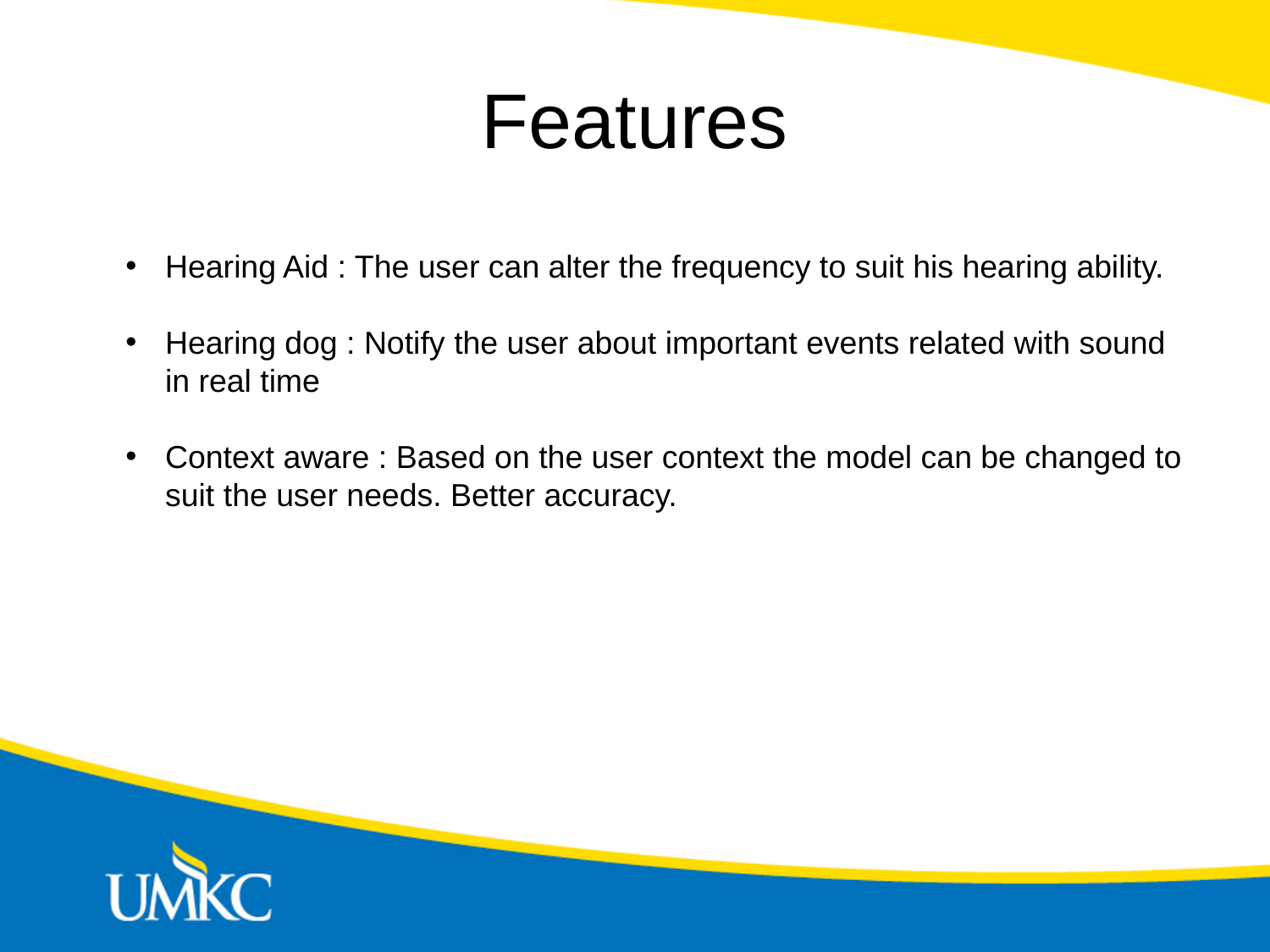

Features

Hearing Aid : The user can alter the frequency to suit his hearing ability.

Hearing dog : Notify the user about important events related with sound in real time

Context aware : Based on the user context the model can be changed to suit the user needs. Better accuracy.